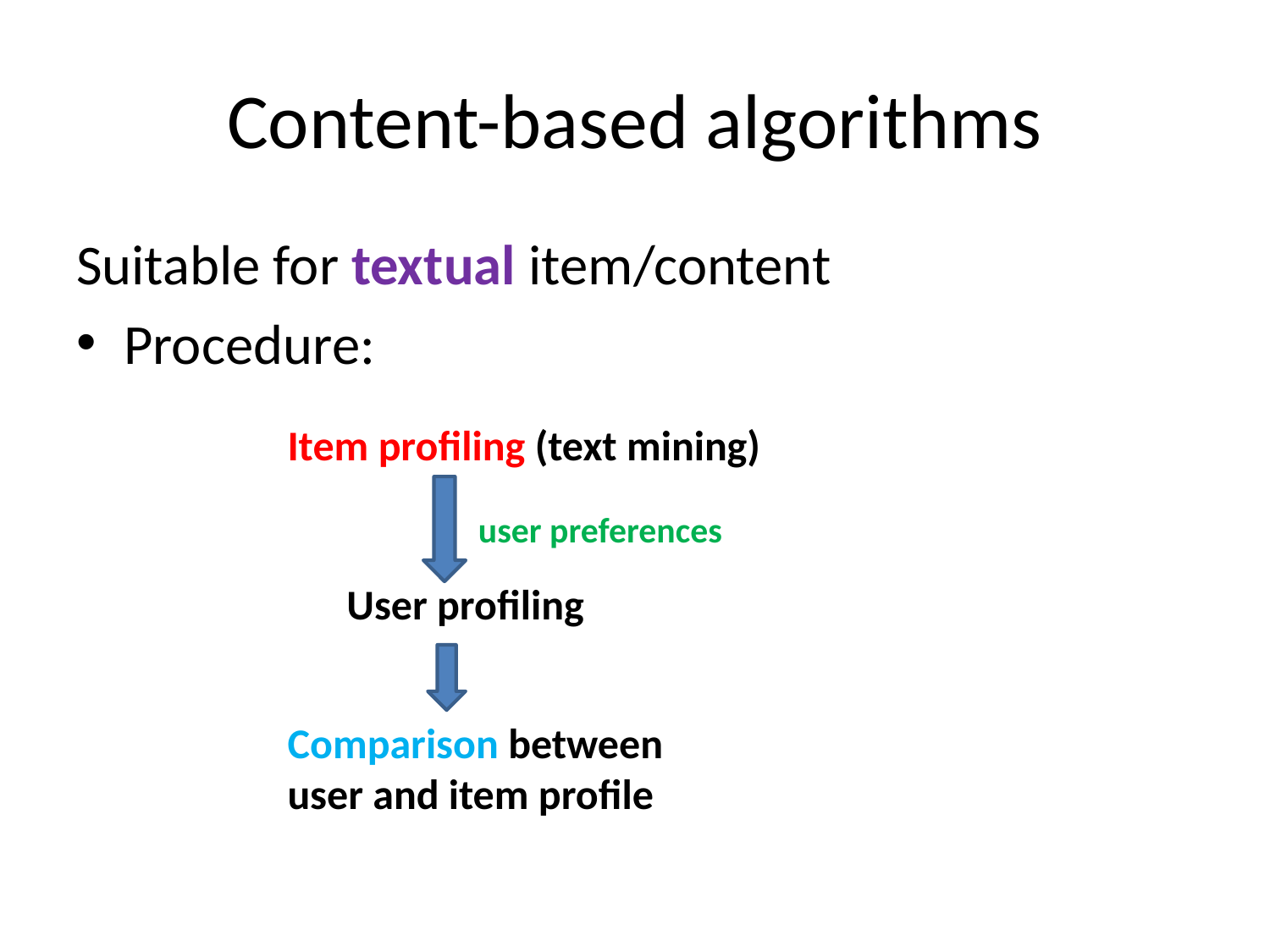

# Content-based algorithms
Suitable for textual item/content
Procedure:
Item profiling (text mining)

user preferences
User profiling

Comparison between user and item profile